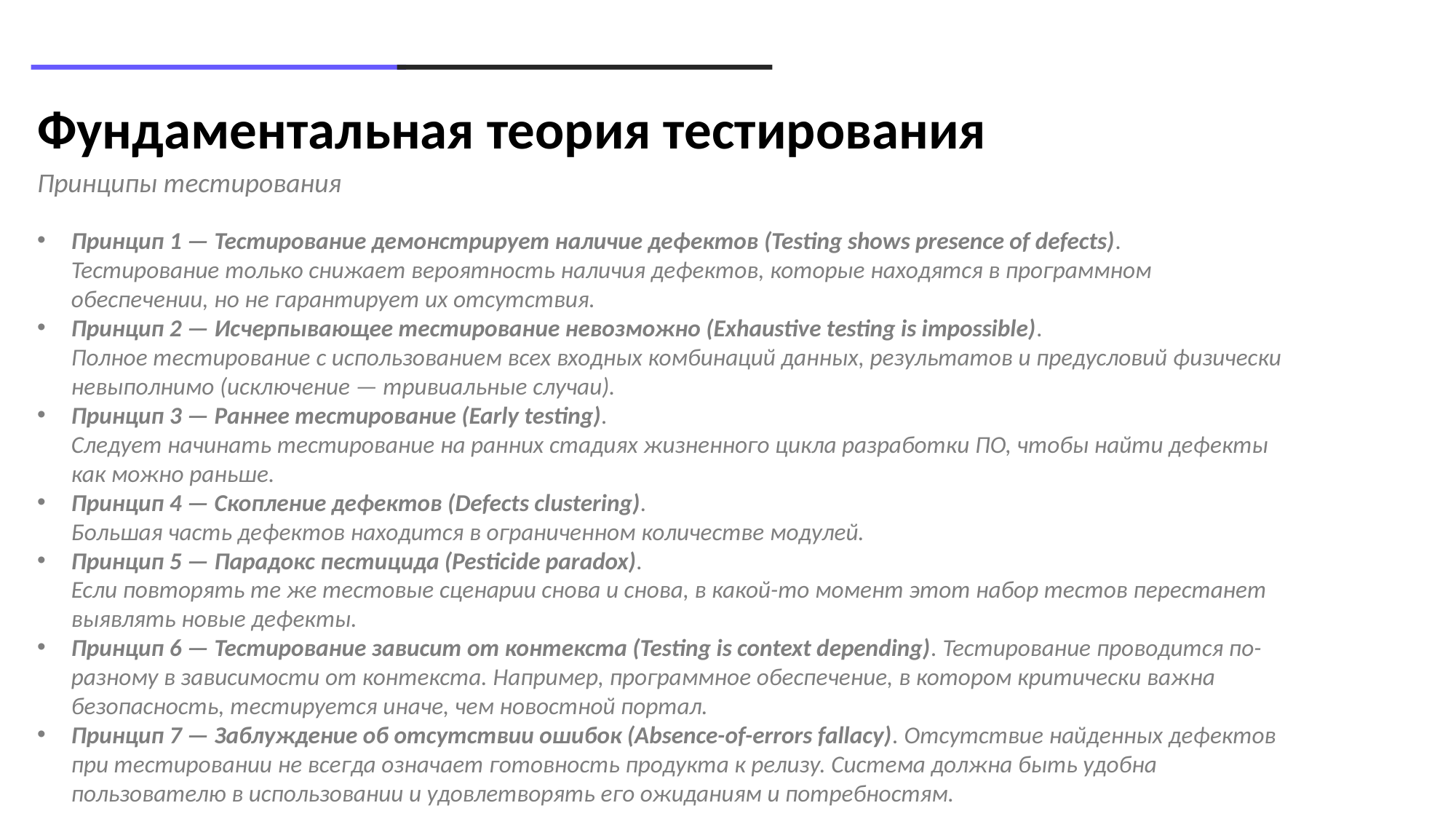

# Фундаментальная теория тестирования
Принципы тестирования
Принцип 1 — Тестирование демонстрирует наличие дефектов (Testing shows presence of defects).
Тестирование только снижает вероятность наличия дефектов, которые находятся в программном обеспечении, но не гарантирует их отсутствия.
Принцип 2 — Исчерпывающее тестирование невозможно (Exhaustive testing is impossible).
Полное тестирование с использованием всех входных комбинаций данных, результатов и предусловий физически невыполнимо (исключение — тривиальные случаи).
Принцип 3 — Раннее тестирование (Early testing).
Следует начинать тестирование на ранних стадиях жизненного цикла разработки ПО, чтобы найти дефекты как можно раньше.
Принцип 4 — Скопление дефектов (Defects clustering).
Большая часть дефектов находится в ограниченном количестве модулей.
Принцип 5 — Парадокс пестицида (Pesticide paradox).
Если повторять те же тестовые сценарии снова и снова, в какой-то момент этот набор тестов перестанет выявлять новые дефекты.
Принцип 6 — Тестирование зависит от контекста (Testing is context depending). Тестирование проводится по-разному в зависимости от контекста. Например, программное обеспечение, в котором критически важна безопасность, тестируется иначе, чем новостной портал.
Принцип 7 — Заблуждение об отсутствии ошибок (Absence-of-errors fallacy). Отсутствие найденных дефектов при тестировании не всегда означает готовность продукта к релизу. Система должна быть удобна пользователю в использовании и удовлетворять его ожиданиям и потребностям.